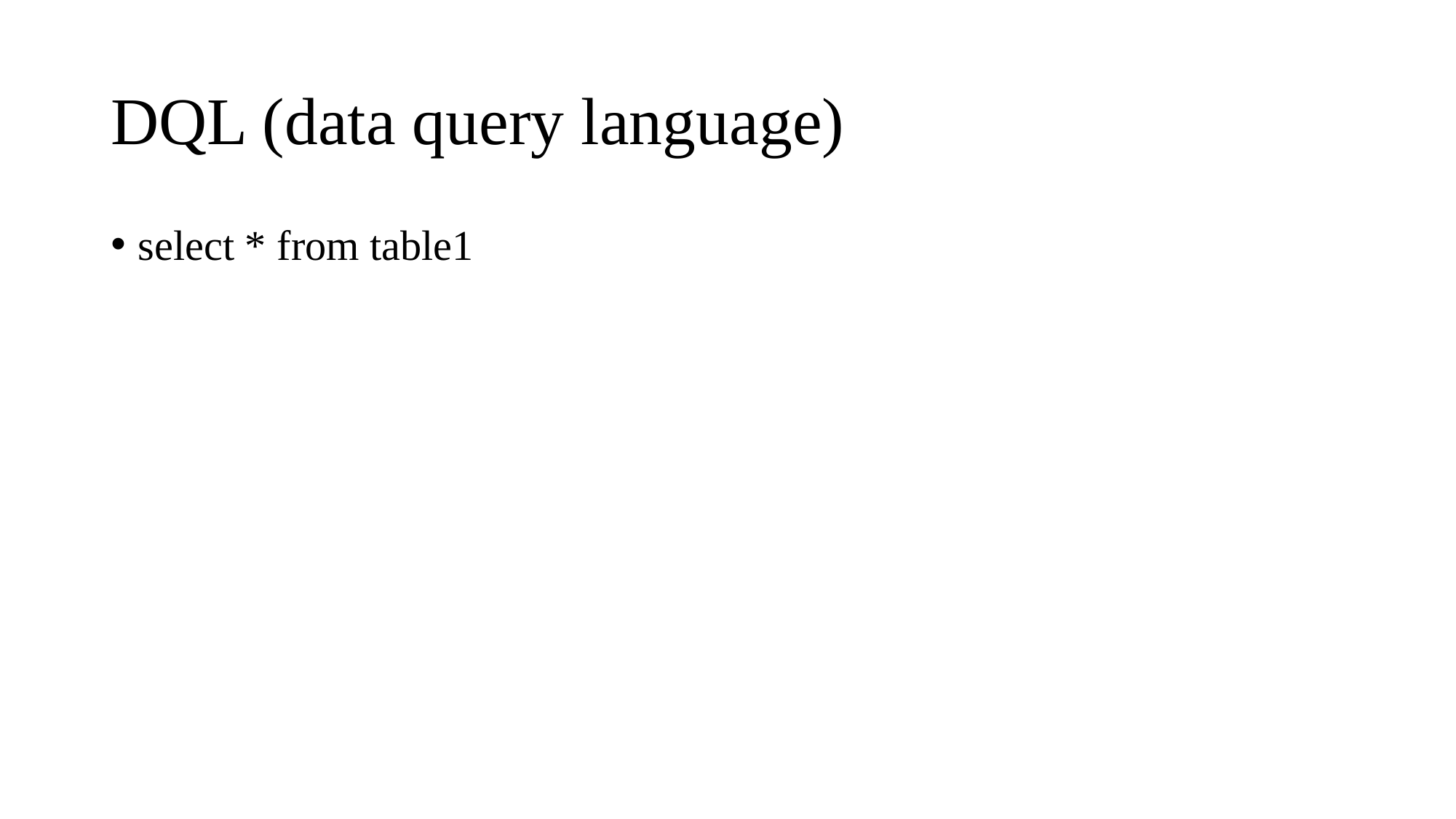

# DQL (data query language)
select * from table1